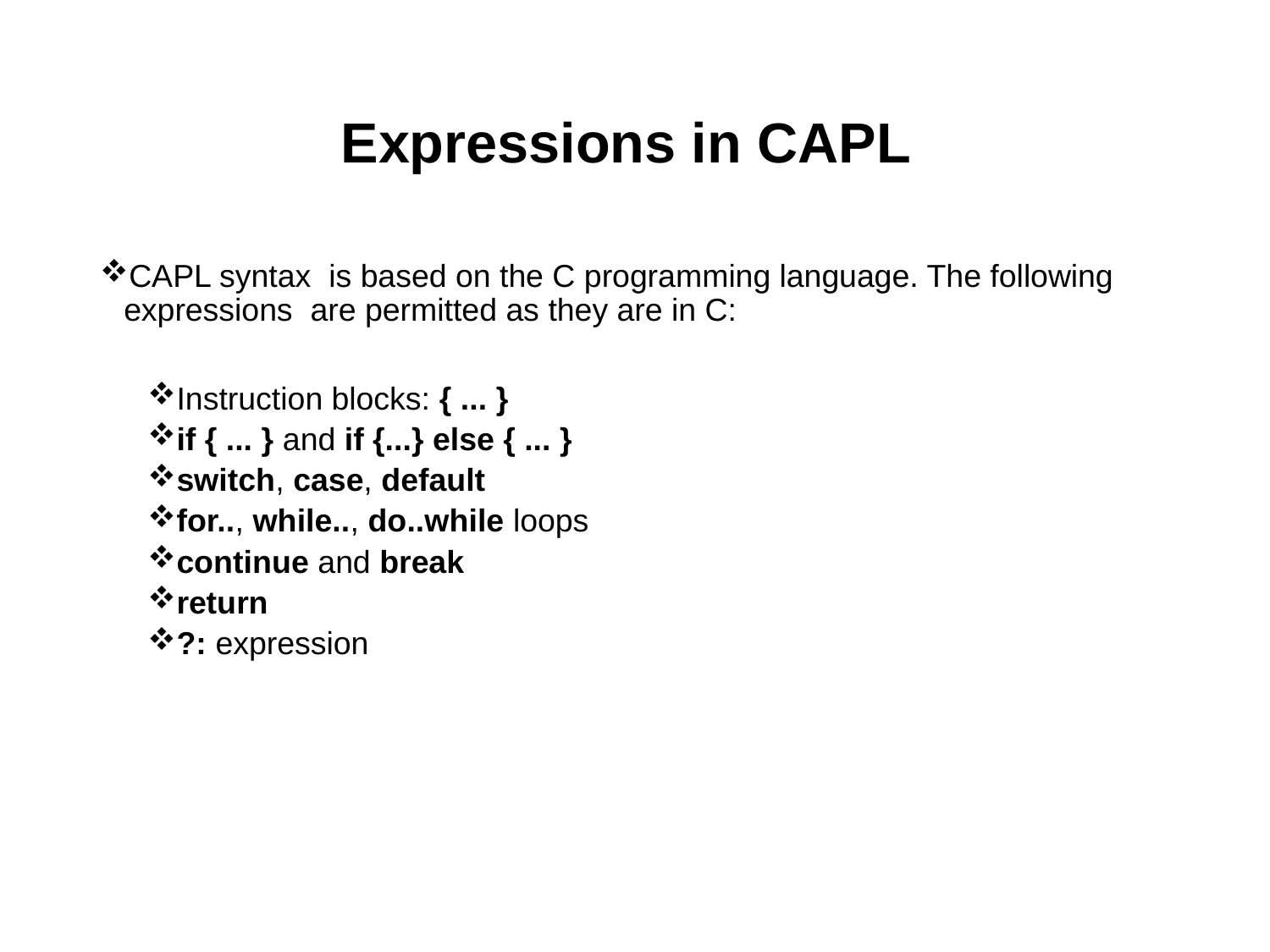

# Expressions in CAPL
CAPL syntax  is based on the C programming language. The following expressions  are permitted as they are in C:

Instruction blocks: { ... }
if { ... } and if {...} else { ... }
switch, case, default
for.., while.., do..while loops
continue and break
return
?: expression